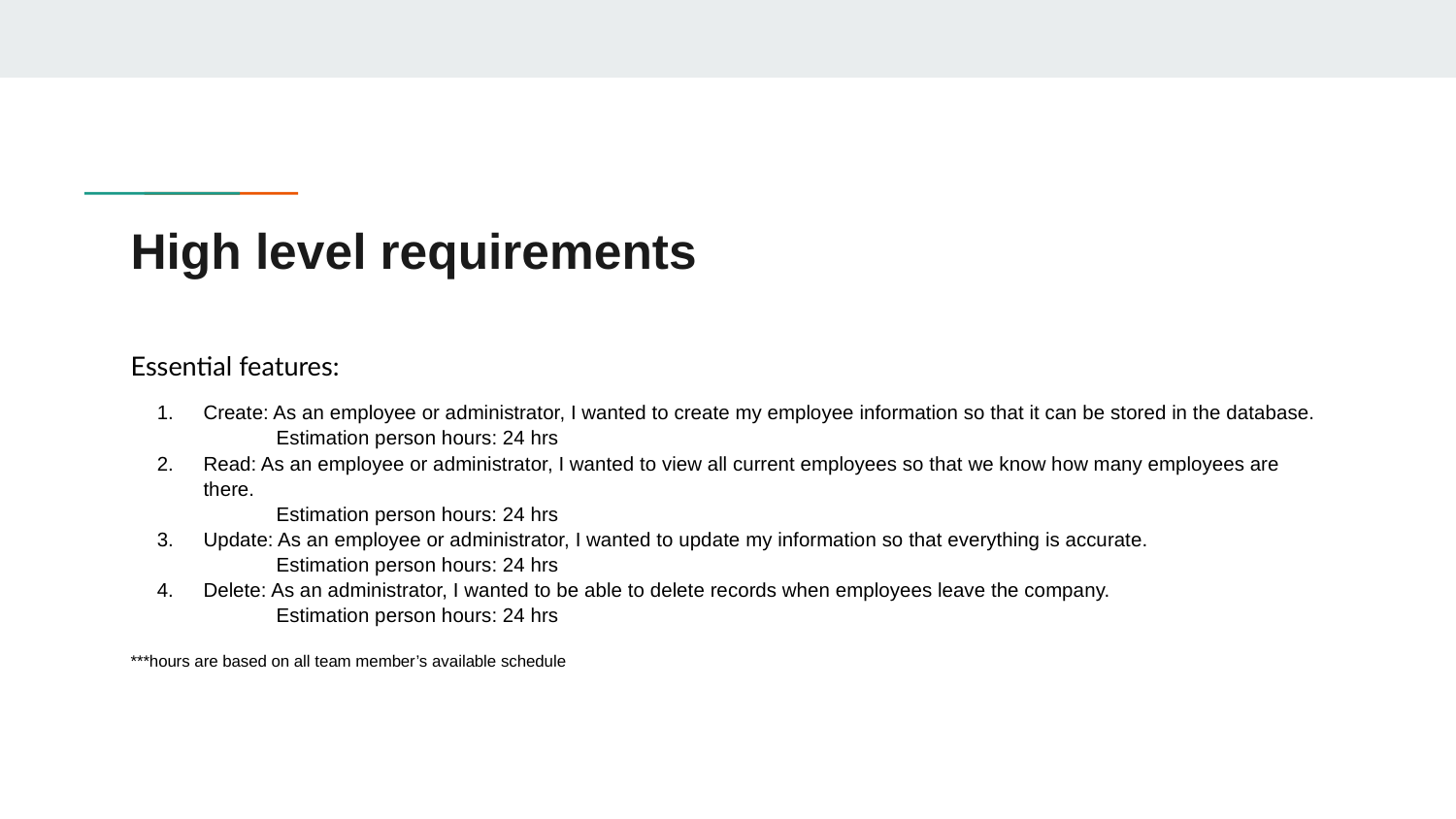

# High level requirements
Essential features:
Create: As an employee or administrator, I wanted to create my employee information so that it can be stored in the database.
Estimation person hours: 24 hrs
Read: As an employee or administrator, I wanted to view all current employees so that we know how many employees are there.
Estimation person hours: 24 hrs
Update: As an employee or administrator, I wanted to update my information so that everything is accurate.
Estimation person hours: 24 hrs
Delete: As an administrator, I wanted to be able to delete records when employees leave the company.
Estimation person hours: 24 hrs

***hours are based on all team member’s available schedule